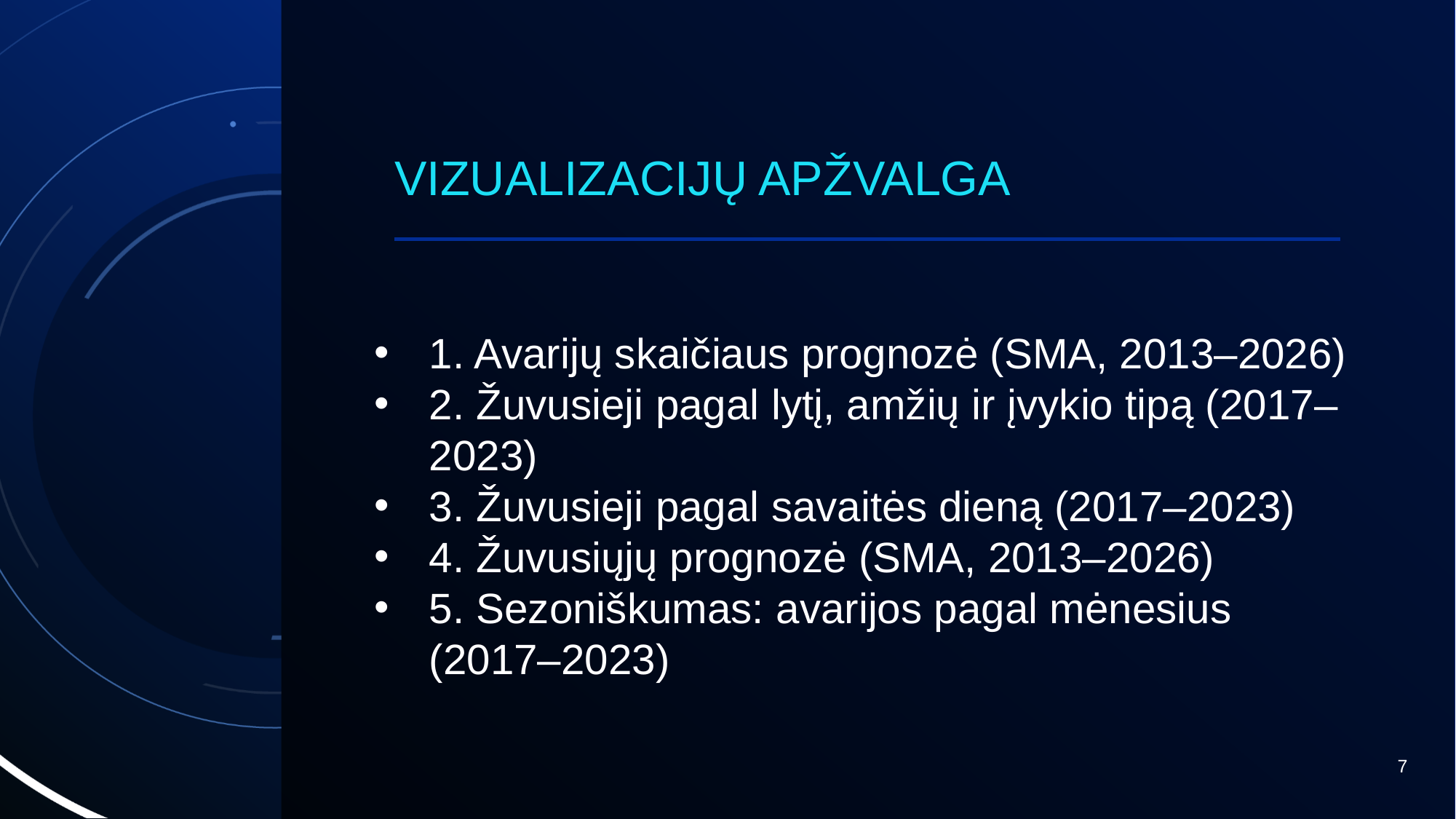

# Vizualizacijų apžvalga

1. Avarijų skaičiaus prognozė (SMA, 2013–2026)
2. Žuvusieji pagal lytį, amžių ir įvykio tipą (2017–2023)
3. Žuvusieji pagal savaitės dieną (2017–2023)
4. Žuvusiųjų prognozė (SMA, 2013–2026)
5. Sezoniškumas: avarijos pagal mėnesius (2017–2023)
7